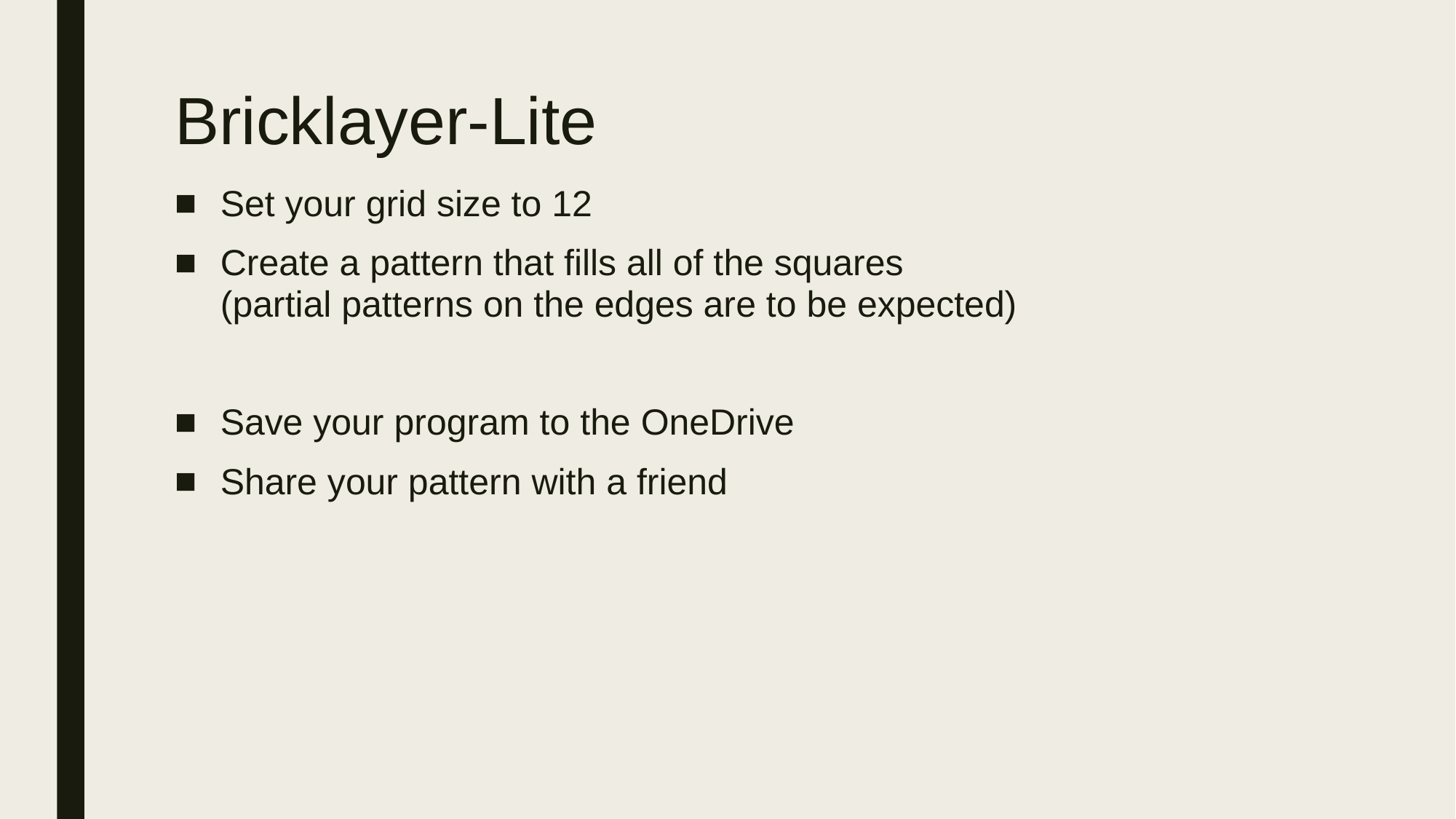

# Bricklayer-Lite
Set your grid size to 12
Create a pattern that fills all of the squares
(partial patterns on the edges are to be expected)

Save your program to the OneDrive
Share your pattern with a friend